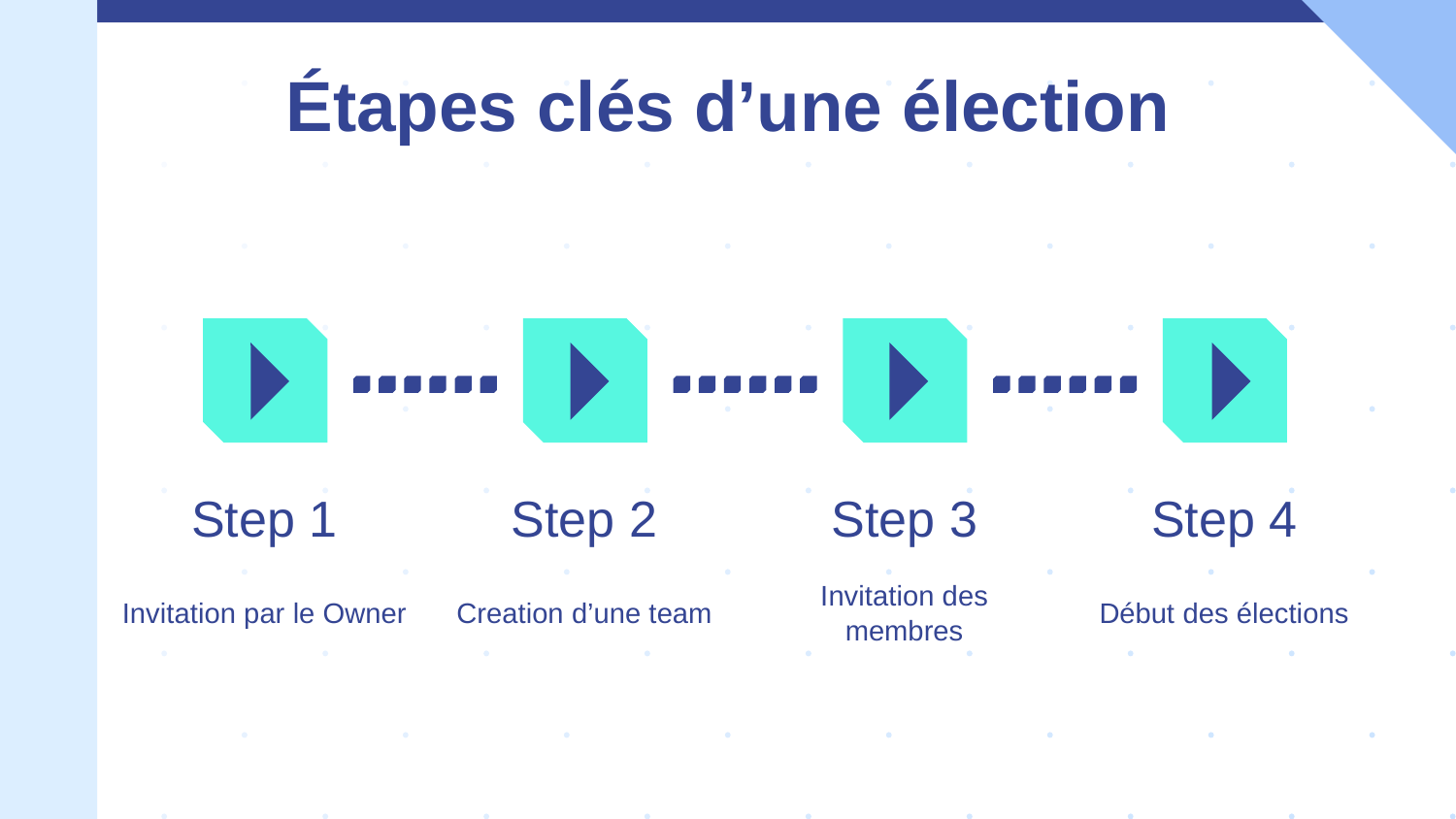

Étapes clés d’une élection

# Step 1
Step 2
Step 3
Step 4
Invitation par le Owner
Creation d’une team
Invitation des membres
Début des élections